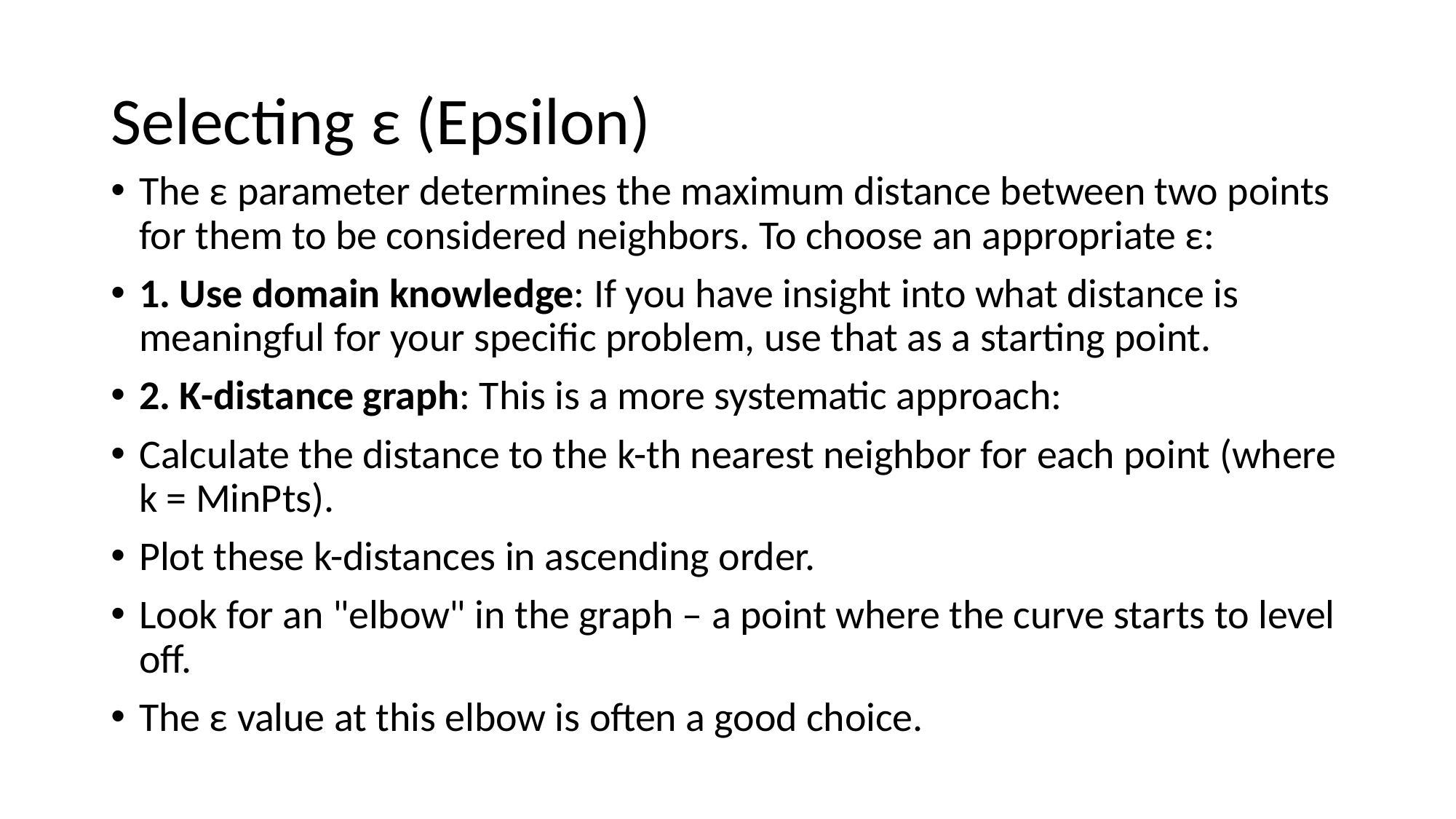

# Selecting ε (Epsilon)
The ε parameter determines the maximum distance between two points for them to be considered neighbors. To choose an appropriate ε:
1. Use domain knowledge: If you have insight into what distance is meaningful for your specific problem, use that as a starting point.
2. K-distance graph: This is a more systematic approach:
Calculate the distance to the k-th nearest neighbor for each point (where k = MinPts).
Plot these k-distances in ascending order.
Look for an "elbow" in the graph – a point where the curve starts to level off.
The ε value at this elbow is often a good choice.